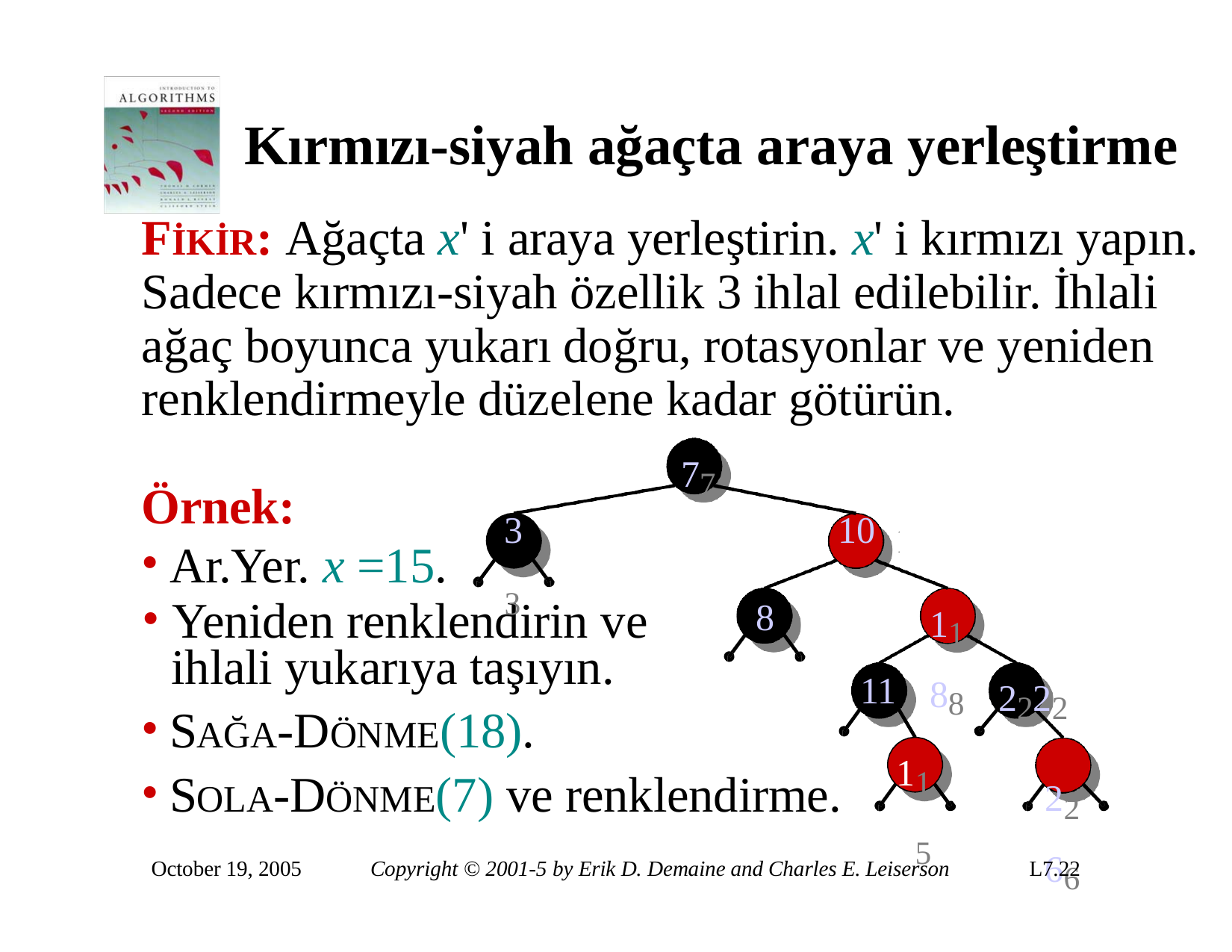

# Kırmızı-siyah ağaçta araya yerleştirme
FİKİR: Ağaçta x' i araya yerleştirin. x' i kırmızı yapın. Sadece kırmızı-siyah özellik 3 ihlal edilebilir. İhlali ağaç boyunca yukarı doğru, rotasyonlar ve yeniden renklendirmeyle düzelene kadar götürün.
77

Örnek:
Ar.Yer. x =15.
33
10

10

1188
Yeniden renklendirin ve
ihlali yukarıya taşıyın.
SAĞA-DÖNME(18).
8

2222

2266
11

1155

SOLA-DÖNME(7) ve renklendirme.

October 19, 2005
Copyright © 2001-5 by Erik D. Demaine and Charles E. Leiserson
L7.22